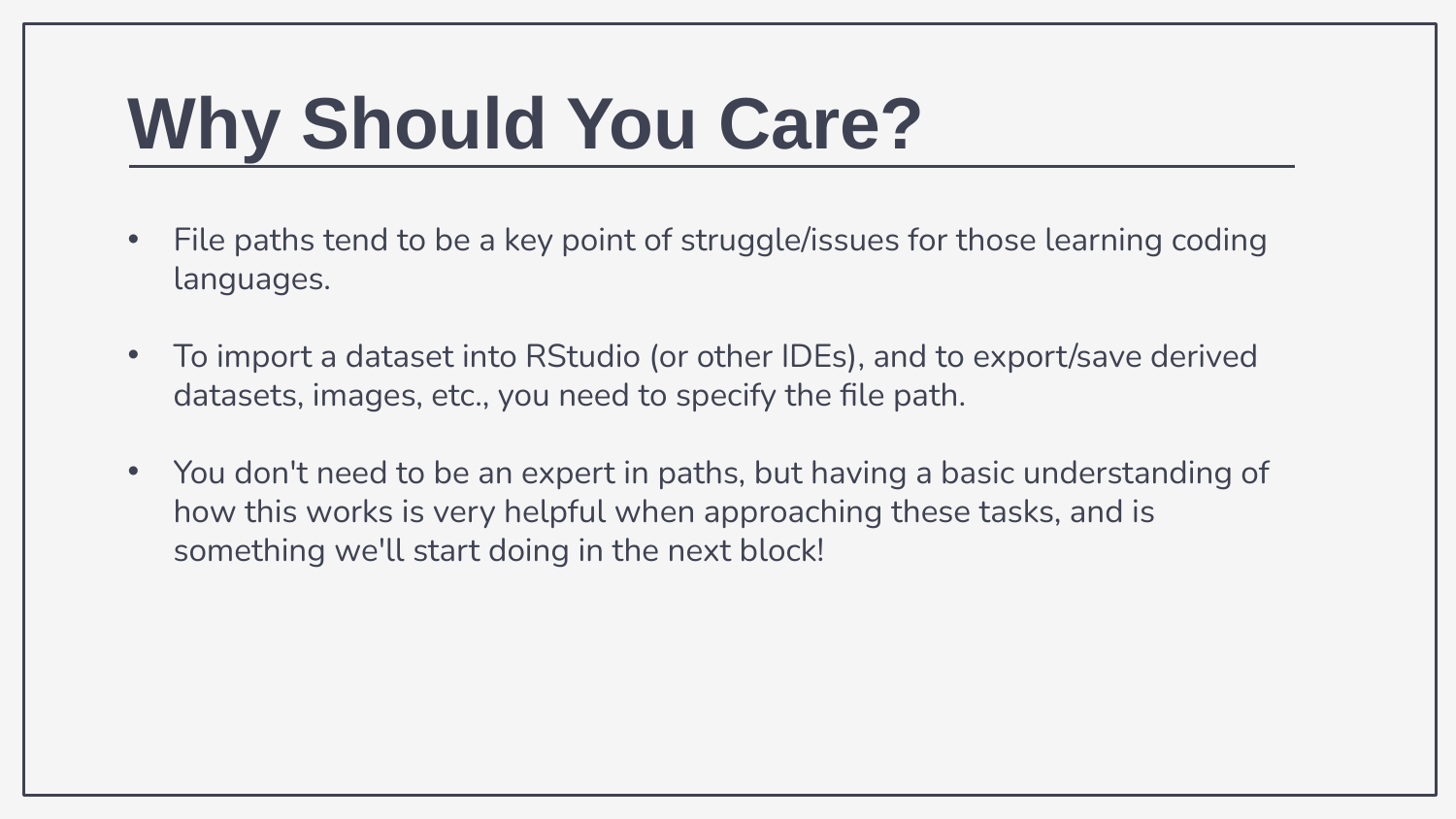

Why Should You Care?
File paths tend to be a key point of struggle/issues for those learning coding languages.

To import a dataset into RStudio (or other IDEs), and to export/save derived datasets, images, etc., you need to specify the file path.

You don't need to be an expert in paths, but having a basic understanding of how this works is very helpful when approaching these tasks, and is something we'll start doing in the next block!